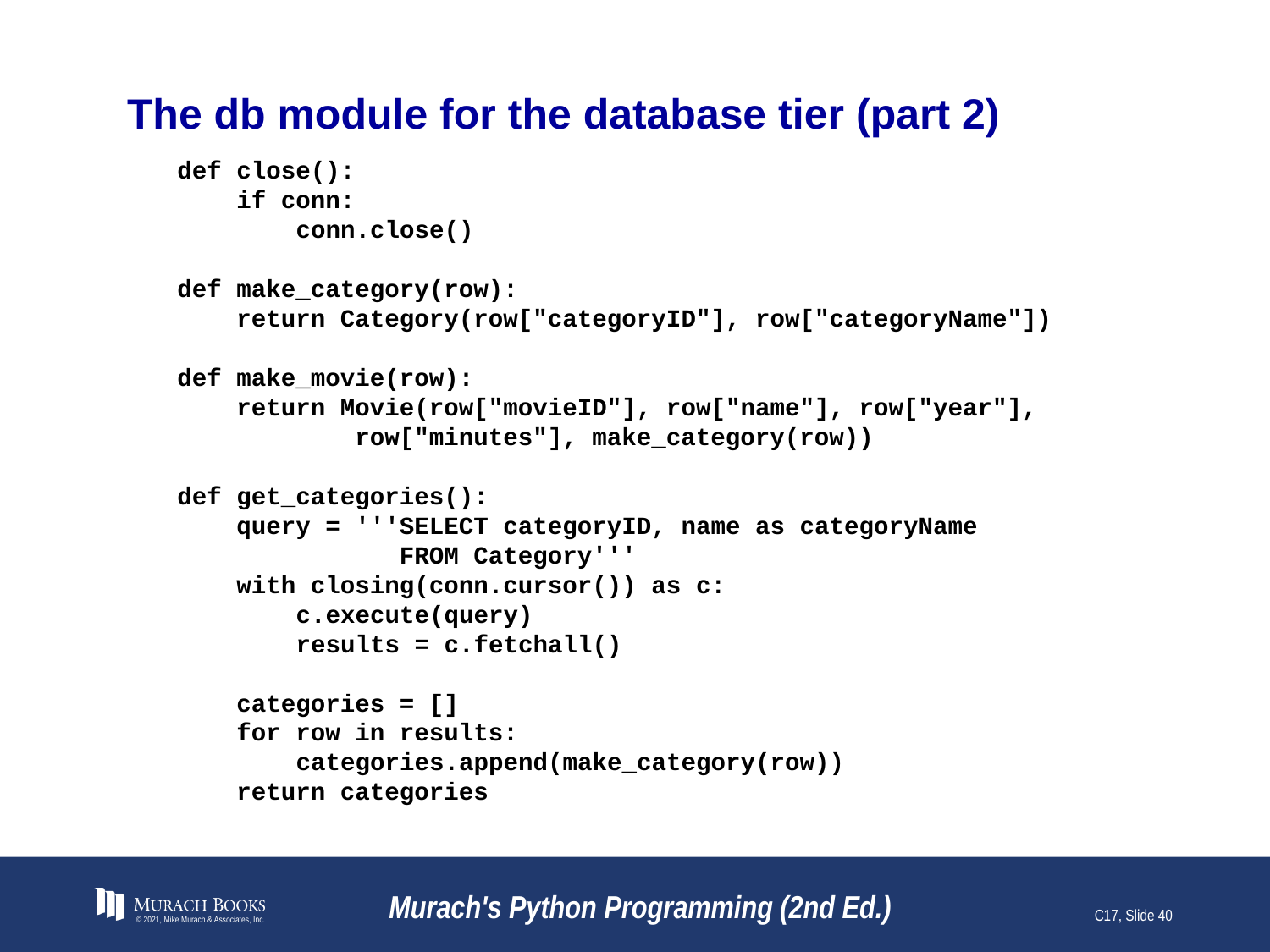

# The db module for the database tier (part 2)
def close():
    if conn:
        conn.close()

def make_category(row):
    return Category(row["categoryID"], row["categoryName"])

def make_movie(row):
    return Movie(row["movieID"], row["name"], row["year"],
            row["minutes"], make_category(row))

def get_categories():
    query = '''SELECT categoryID, name as categoryName
               FROM Category'''
    with closing(conn.cursor()) as c:
        c.execute(query)
        results = c.fetchall()

    categories = []
    for row in results:
        categories.append(make_category(row))
    return categories

© 2021, Mike Murach & Associates, Inc.
Murach's Python Programming (2nd Ed.)

C17, Slide 40